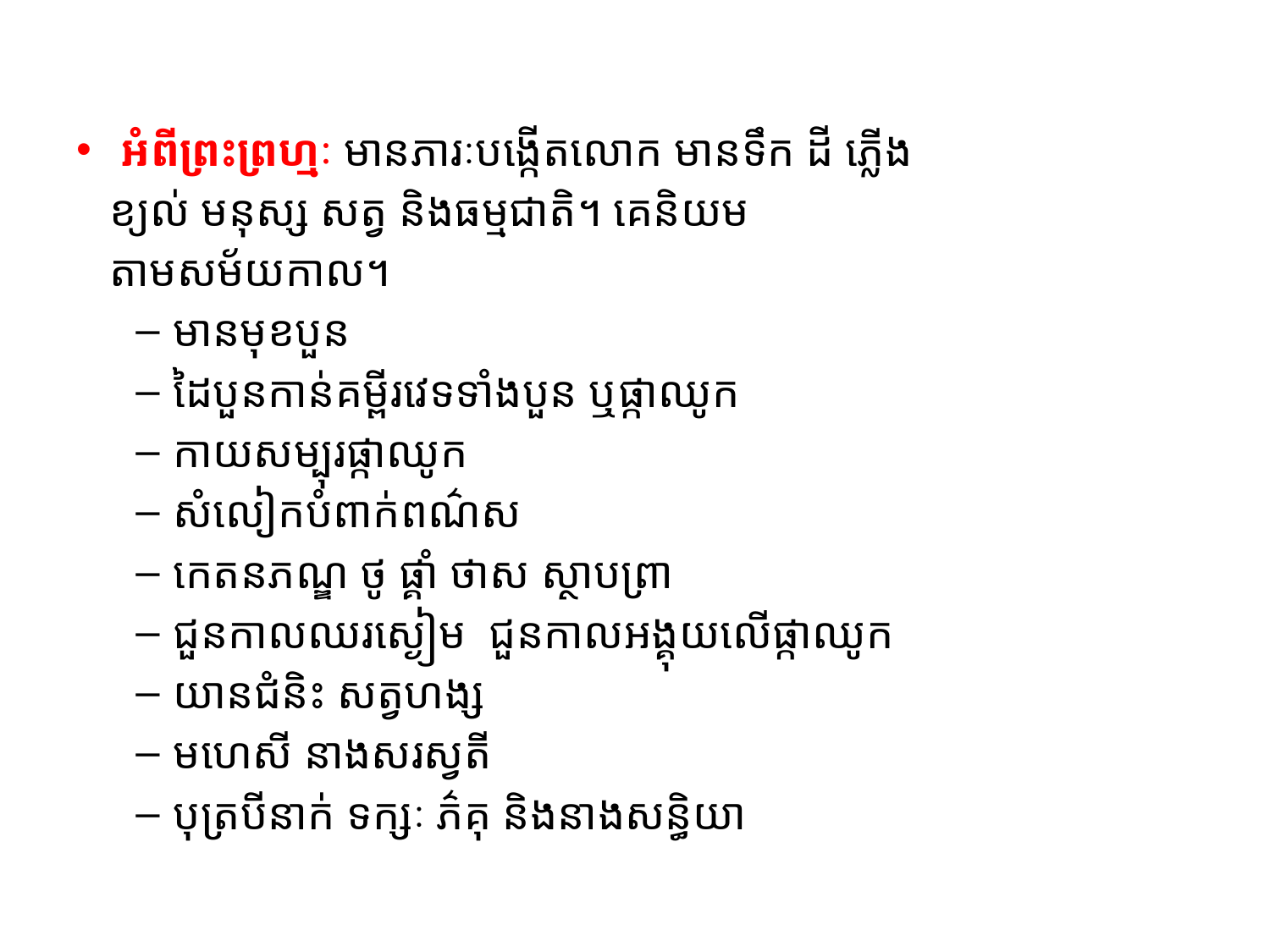

#
អំពីព្រះព្រហ្មៈ មានភារៈបង្កើតលោក មានទឹក ដី ភ្លើង
   ខ្យល់ មនុស្ស សត្វ និងធម្មជាតិ។ គេនិយម
   តាមសម័យកាល។
មានមុខបួន
ដៃបួនកាន់គម្ពីរវេទទាំងបួន ឬផ្កាឈូក
កាយសម្បុរផ្កាឈូក
សំលៀកបំពាក់ពណ៌ស
កេតនភណ្ឌ ថូ ផ្គាំ ថាស ស្ថាបព្រា
ជួនកាលឈរស្ងៀម  ជួនកាលអង្គុយលើផ្កាឈូក
យានជំនិះ សត្វហង្ស
មហេសី នាងសរស្វតី
បុត្របីនាក់ ទក្សៈ ភ៌គុ និងនាងសន្ធិយា